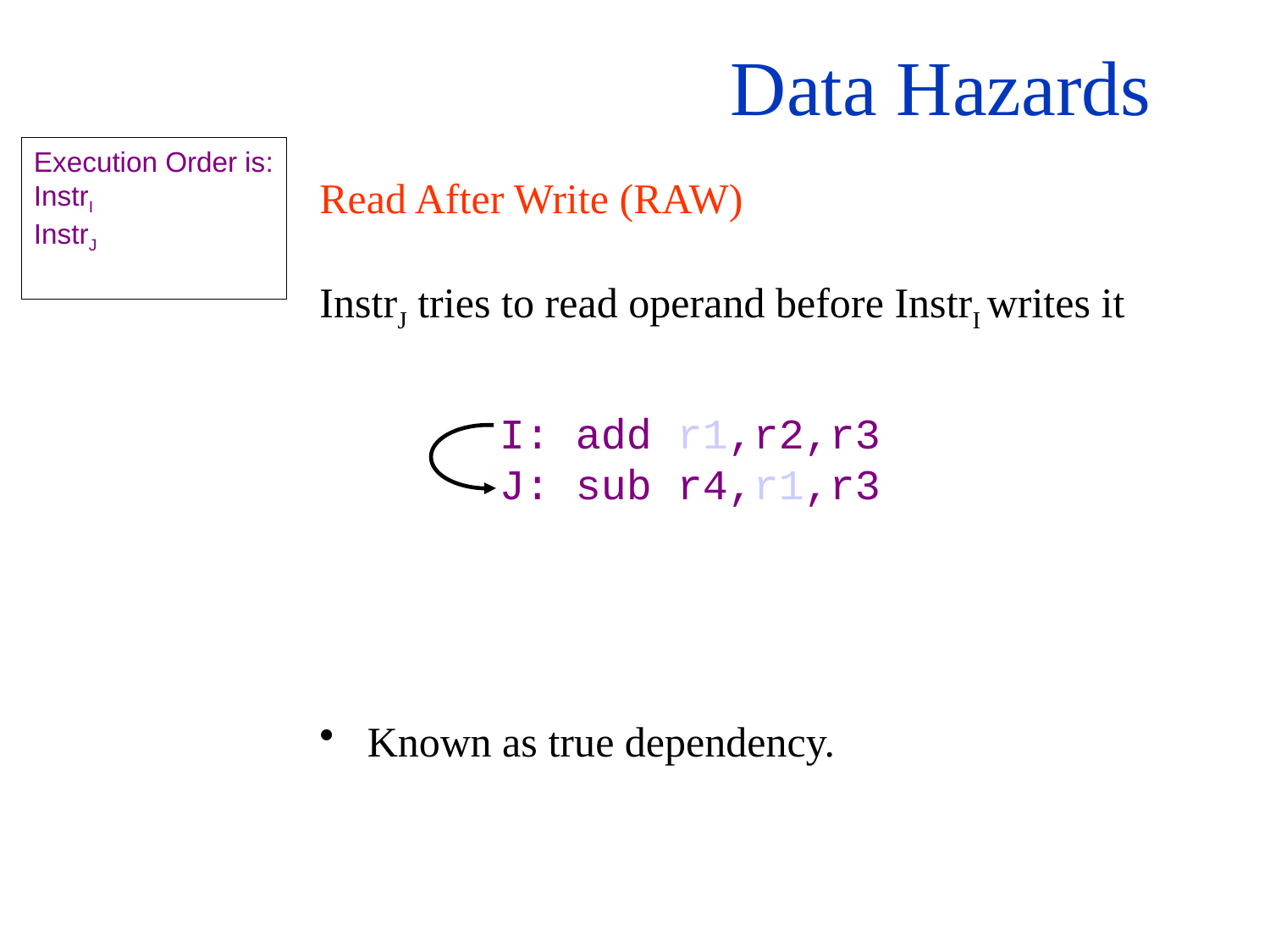

# Data Hazards
Execution Order is:
InstrI
InstrJ

Read After Write (RAW)
InstrJ tries to read operand before InstrI writes it

Known as true dependency.
I: add r1,r2,r3
J: sub r4,r1,r3